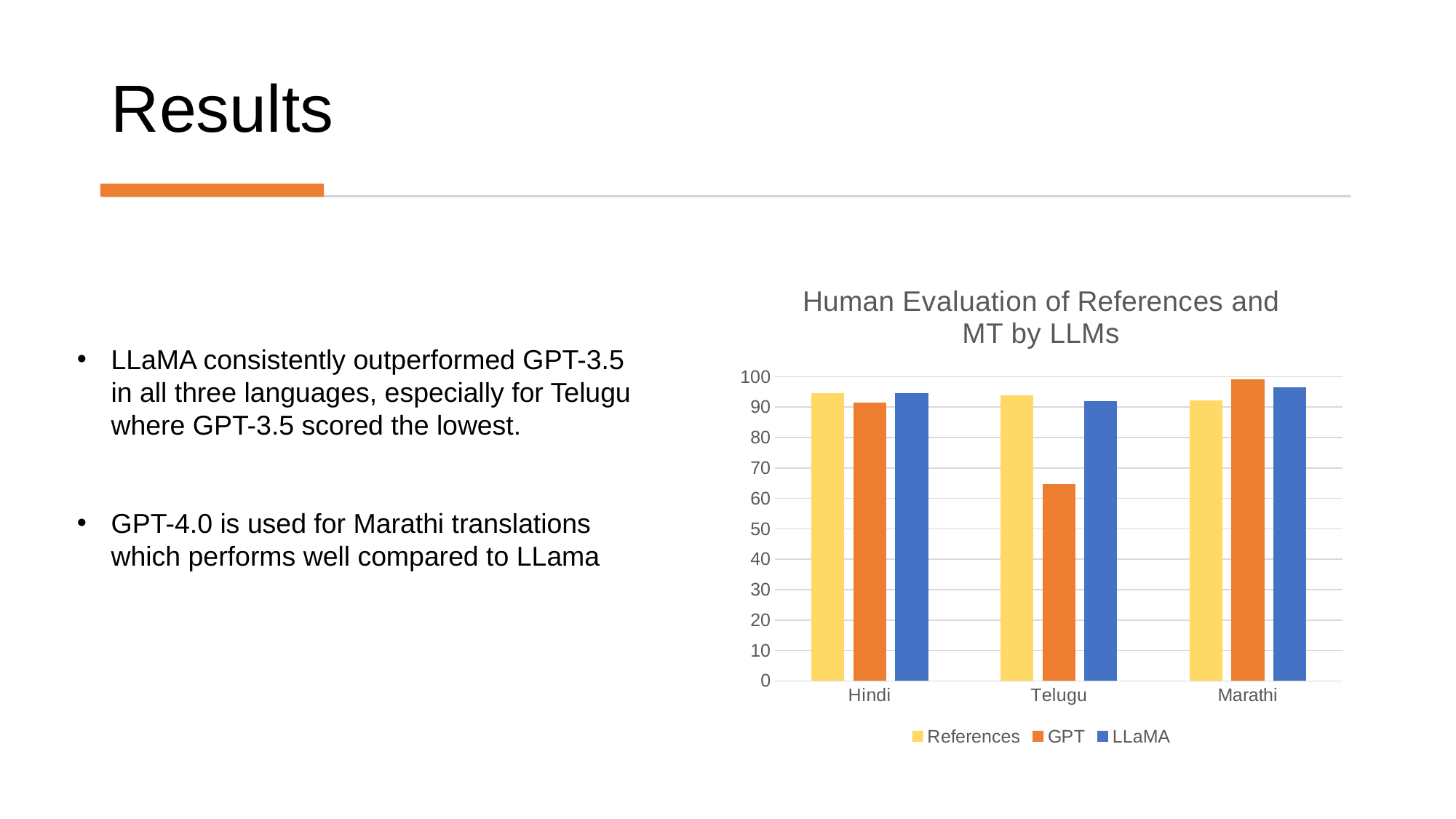

# Results

### Chart: Human Evaluation of References and MT by LLMs

| Category | References | GPT | LLaMA |
|---|---|---|---|
| Hindi | 94.6 | 91.48 | 94.65 |
| Telugu | 93.8 | 64.6 | 91.91 |
| Marathi | 92.33 | 99.23 | 96.45 |
LLaMA consistently outperformed GPT-3.5 in all three languages, especially for Telugu where GPT-3.5 scored the lowest.

GPT-4.0 is used for Marathi translations which performs well compared to LLama